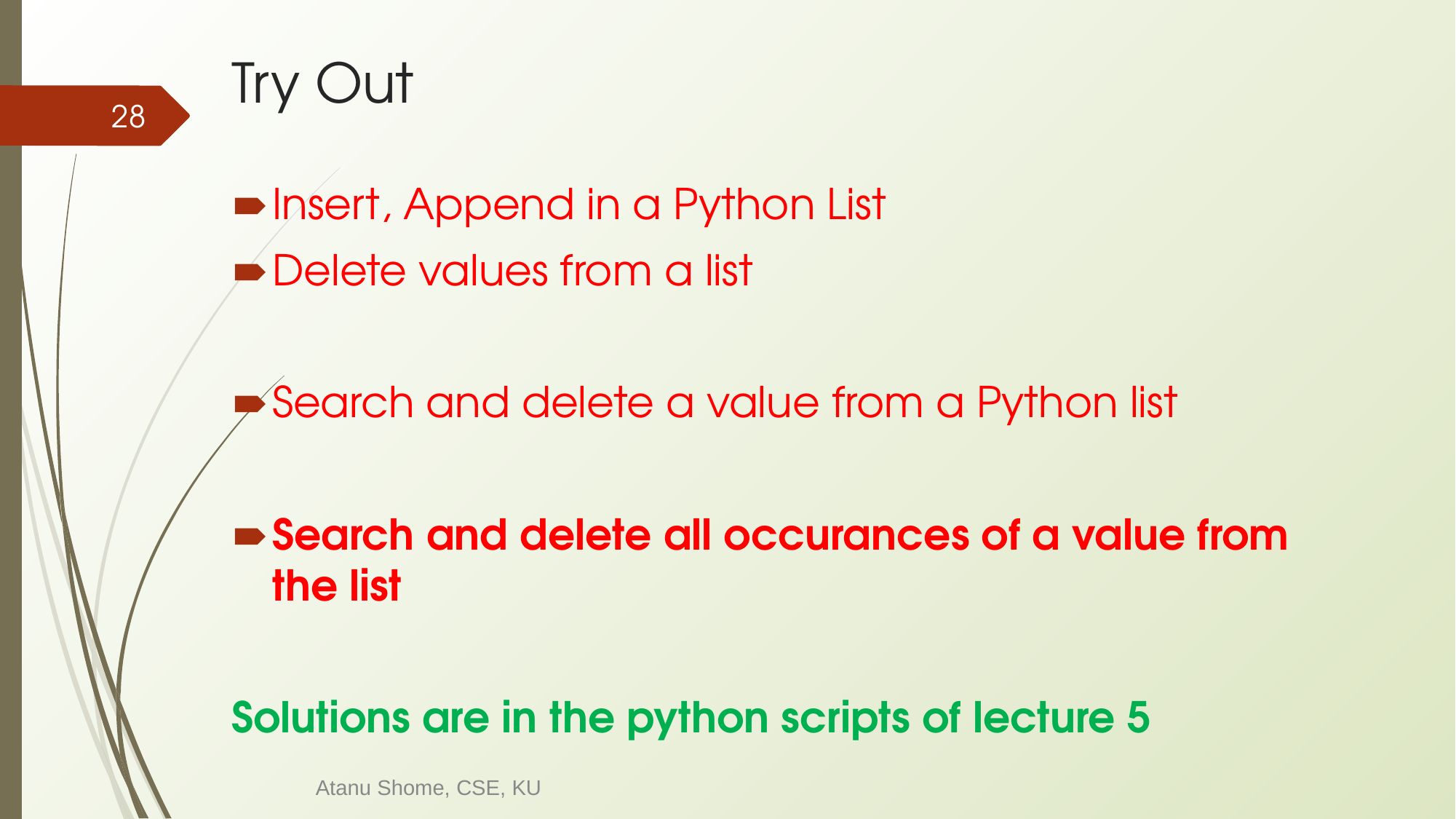

# Try Out
28
Insert, Append in a Python List
Delete values from a list

Search and delete a value from a Python list

Search and delete all occurances of a value from the list

Solutions are in the python scripts of lecture 5
Atanu Shome, CSE, KU